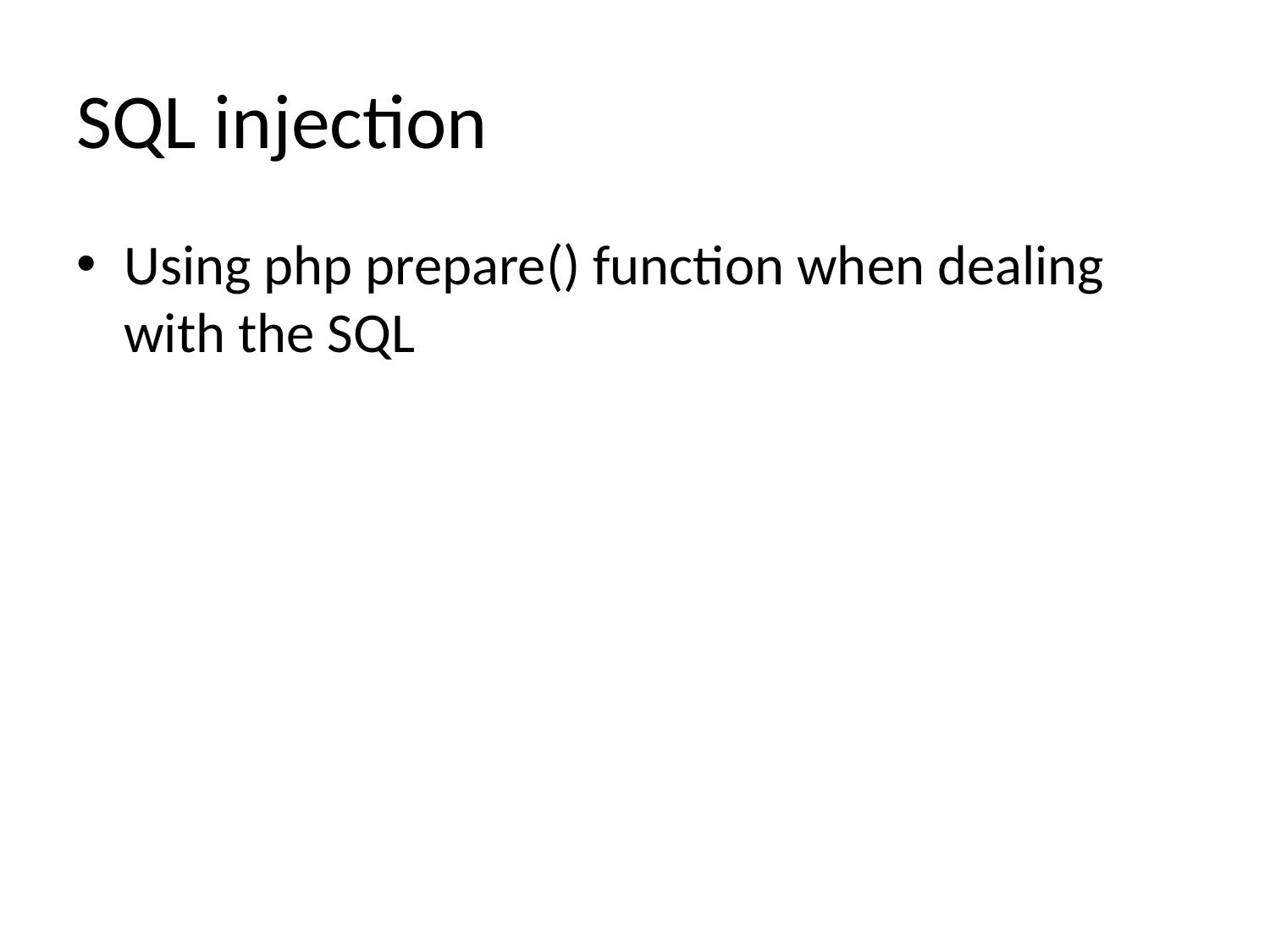

# SQL injection
Using php prepare() function when dealing with the SQL